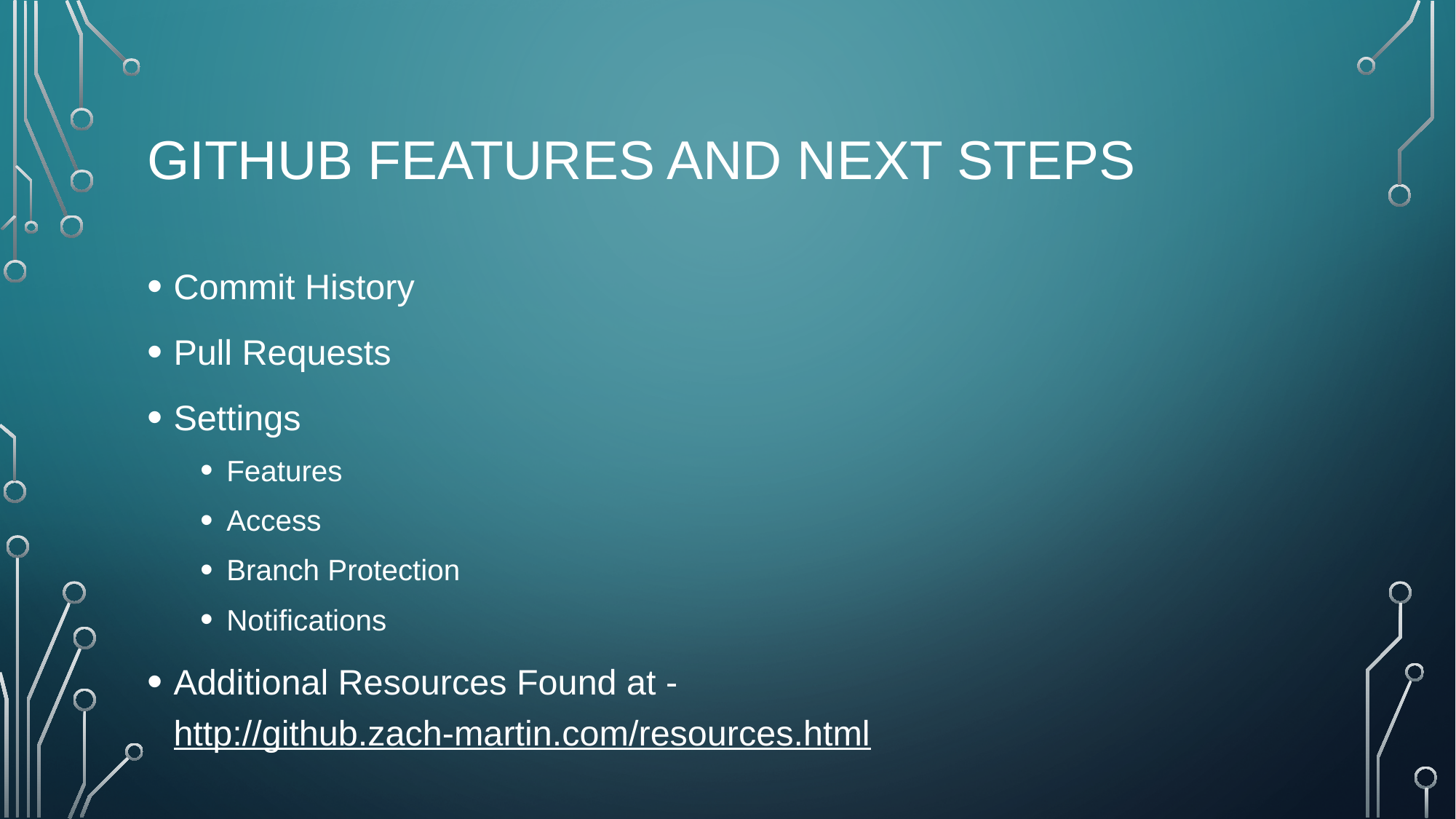

# Github features and next steps
Commit History
Pull Requests
Settings
Features
Access
Branch Protection
Notifications
Additional Resources Found at - http://github.zach-martin.com/resources.html